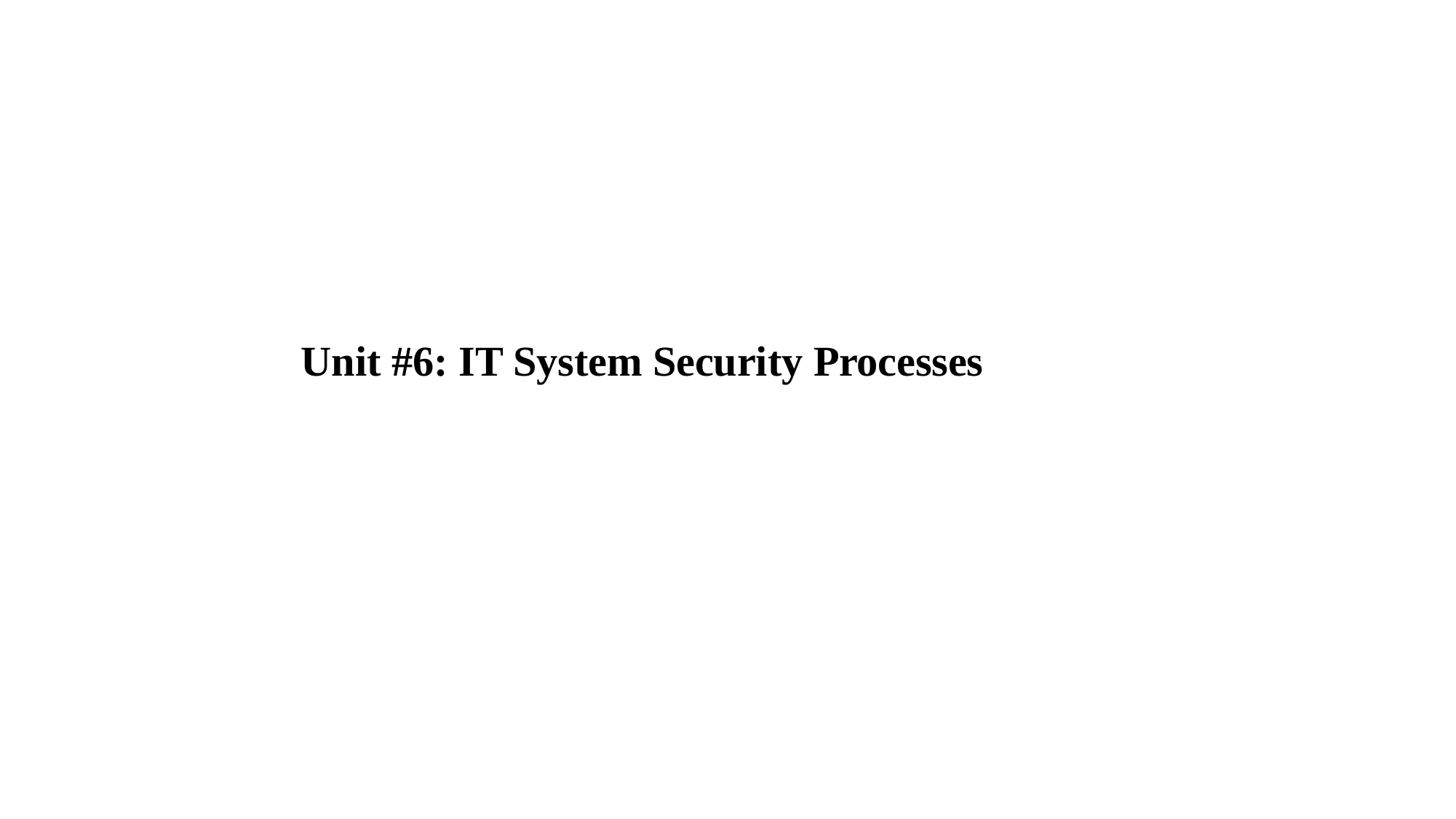

# Unit #6: IT System Security Processes